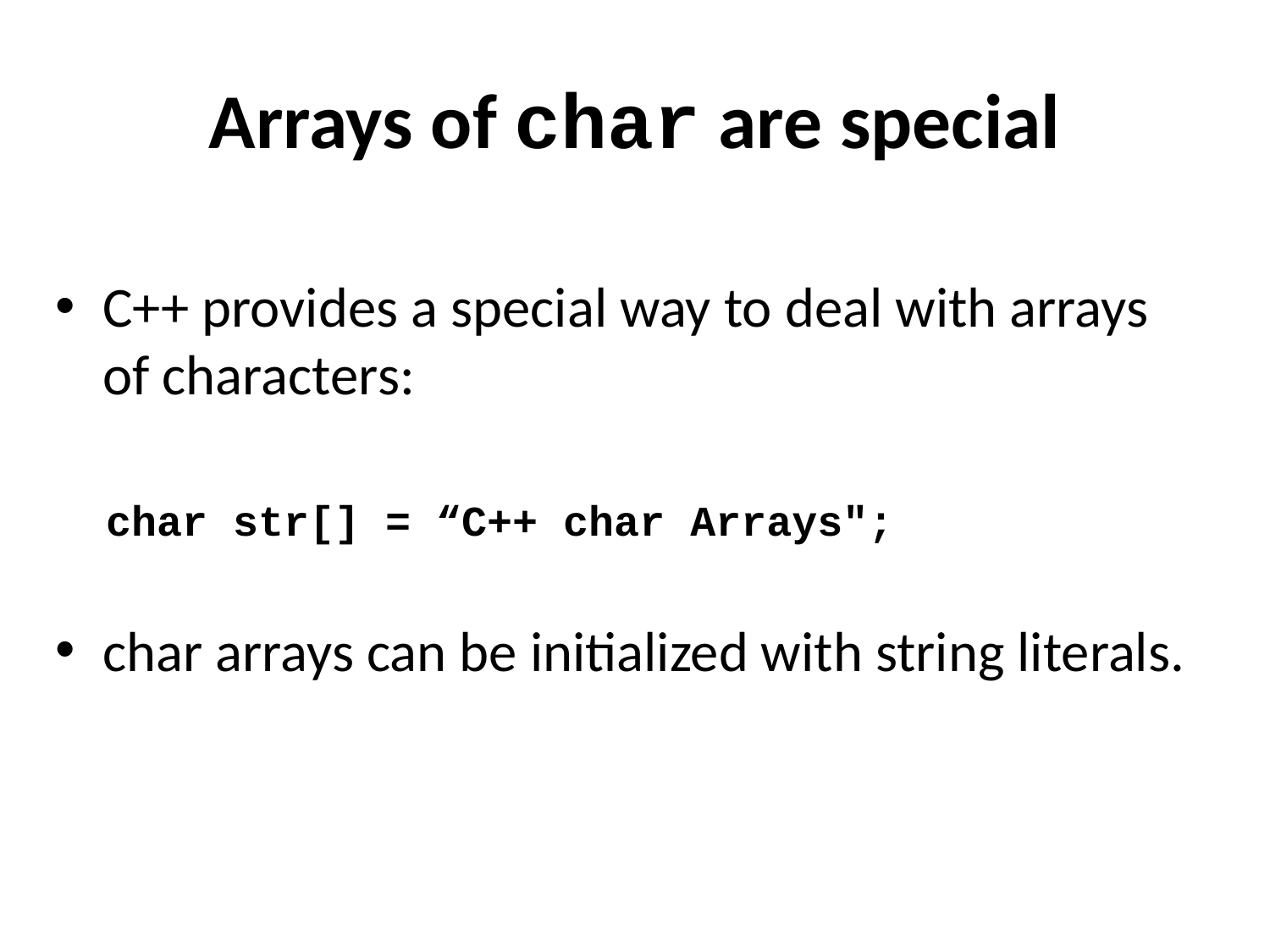

# Arrays of char are special
C++ provides a special way to deal with arrays of characters:

  char str[] = “C++ char Arrays";

char arrays can be initialized with string literals.